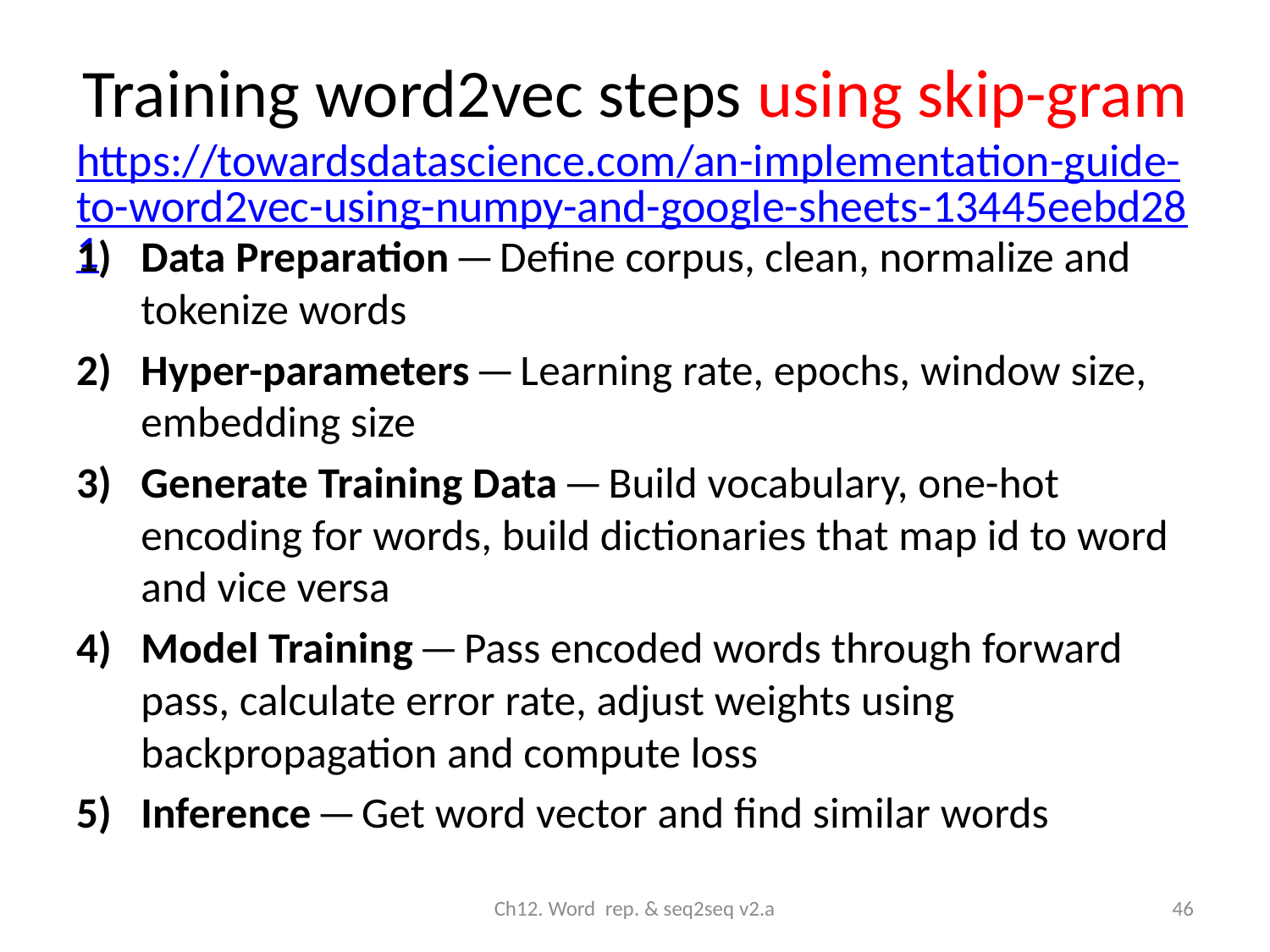

# Training word2vec steps using skip-gram https://towardsdatascience.com/an-implementation-guide-to-word2vec-using-numpy-and-google-sheets-13445eebd281
Data Preparation — Define corpus, clean, normalize and tokenize words
Hyper-parameters — Learning rate, epochs, window size, embedding size
Generate Training Data — Build vocabulary, one-hot encoding for words, build dictionaries that map id to word and vice versa
Model Training — Pass encoded words through forward pass, calculate error rate, adjust weights using backpropagation and compute loss
Inference — Get word vector and find similar words

Ch12. Word  rep. & seq2seq v2.a
46